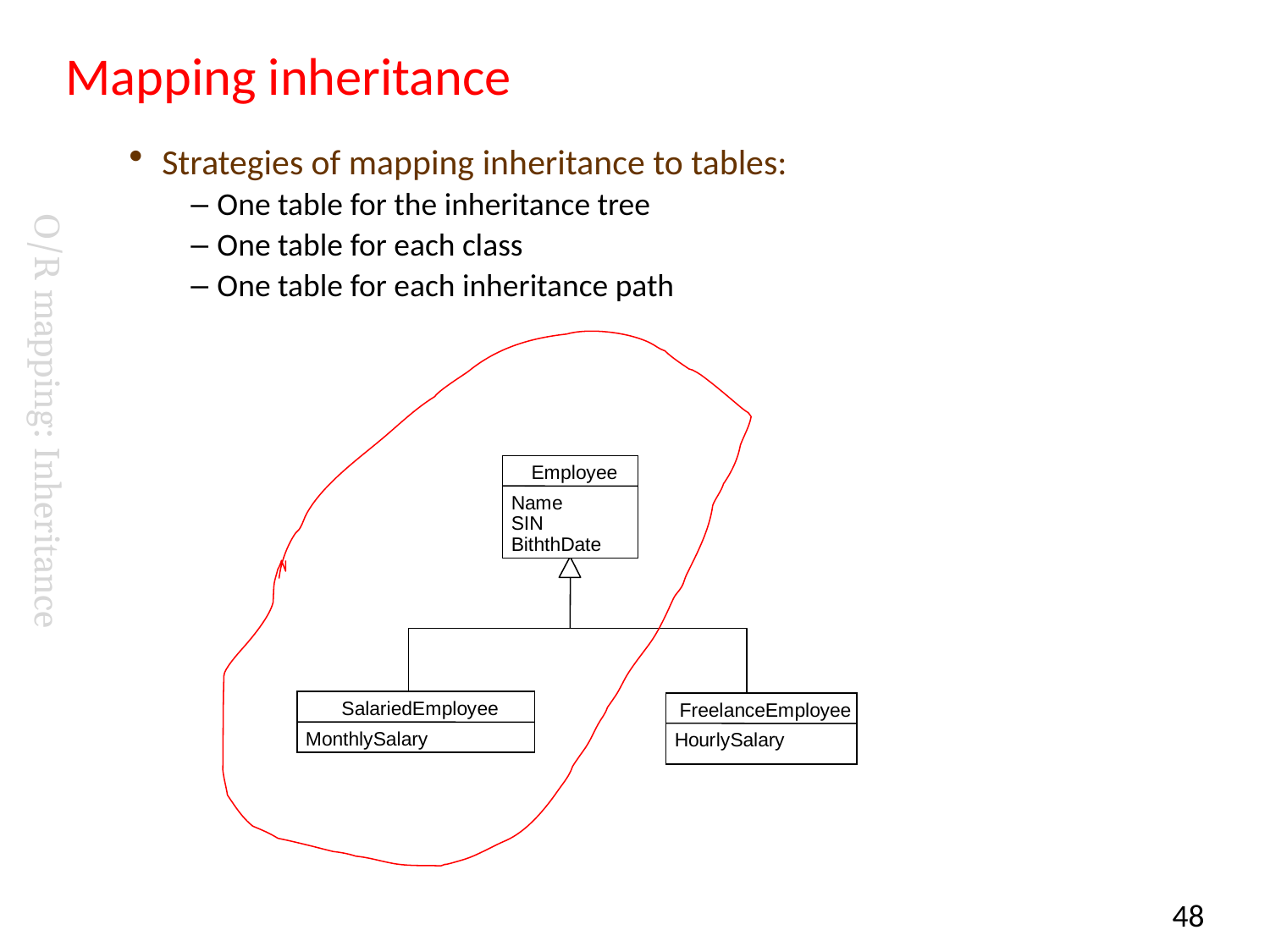

# Mapping inheritance
Strategies of mapping inheritance to tables:
One table for the inheritance tree
One table for each class
One table for each inheritance path
O/R mapping: Inheritance

E
m
p
l
o
y
e
e

N
a
m
e
S
I
N
B
i
t
h
t
h
D
a
t
e

S
a
l
a
r
i
e
d
E
m
p
l
o
y
e
e
F
r
e
e
l
a
n
c
e
E
m
p
l
o
y
e
e

M
o
n
t
h
l
y
S
a
l
a
r
y
H
o
u
r
l
y
S
a
l
a
r
y
48